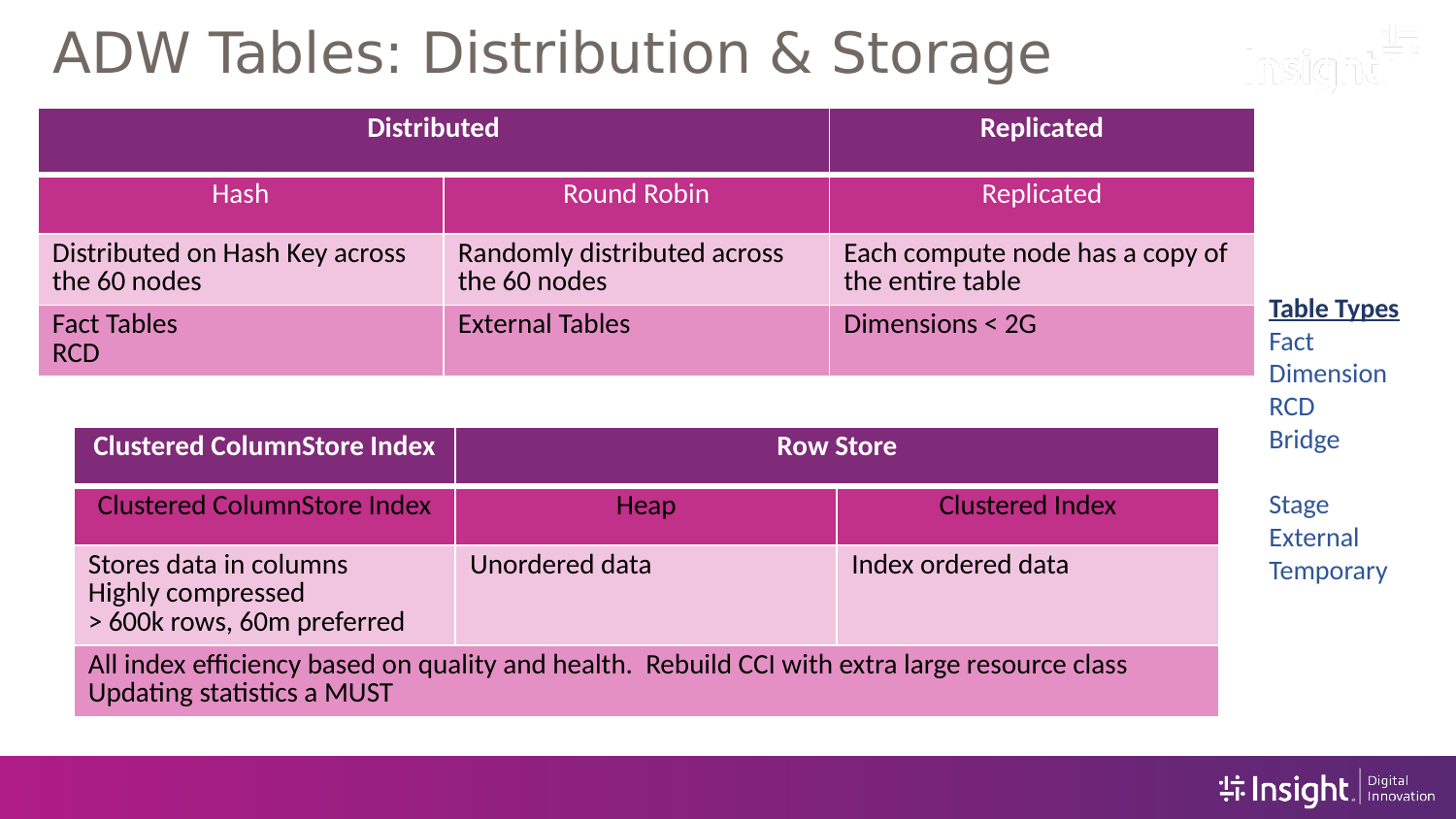

# ADW Tables: Distribution & Storage
| Distributed |  | Replicated |
| --- | --- | --- |
| Hash | Round Robin | Replicated |
| Distributed on Hash Key across the 60 nodes | Randomly distributed across the 60 nodes | Each compute node has a copy of the entire table |
| Fact Tables RCD | External Tables | Dimensions < 2G |
Table Types
Fact
Dimension
RCD
Bridge

Stage
External
Temporary
| Clustered ColumnStore Index | Row Store |  |
| --- | --- | --- |
| Clustered ColumnStore Index | Heap | Clustered Index |
| Stores data in columns Highly compressed > 600k rows, 60m preferred | Unordered data | Index ordered data |
| All index efficiency based on quality and health. Rebuild CCI with extra large resource class Updating statistics a MUST |  |  |